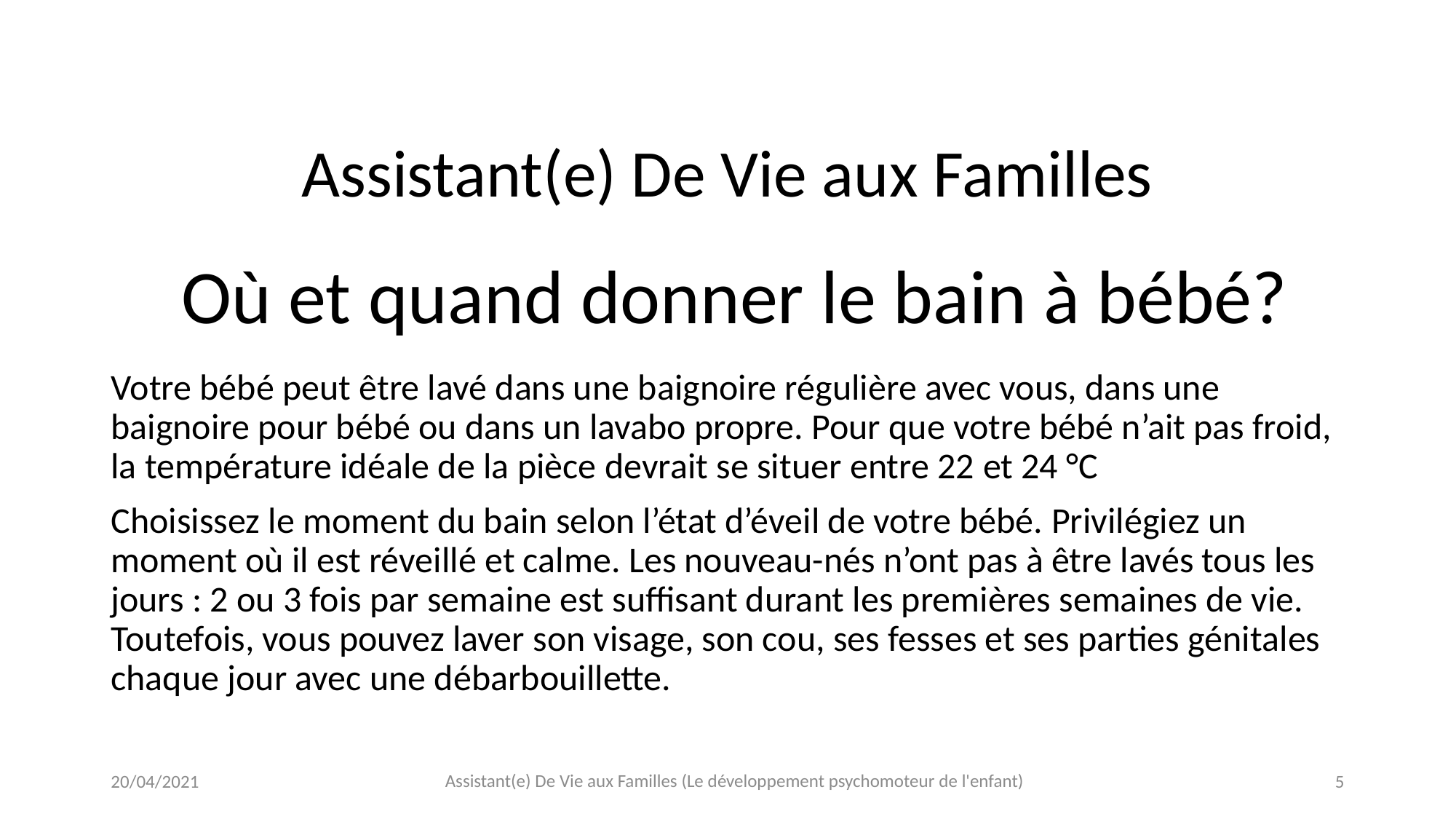

# Où et quand donner le bain à bébé?
Assistant(e) De Vie aux Familles
Votre bébé peut être lavé dans une baignoire régulière avec vous, dans une baignoire pour bébé ou dans un lavabo propre. Pour que votre bébé n’ait pas froid, la température idéale de la pièce devrait se situer entre 22 et 24 °C
Choisissez le moment du bain selon l’état d’éveil de votre bébé. Privilégiez un moment où il est réveillé et calme. Les nouveau-nés n’ont pas à être lavés tous les jours : 2 ou 3 fois par semaine est suffisant durant les premières semaines de vie. Toutefois, vous pouvez laver son visage, son cou, ses fesses et ses parties génitales chaque jour avec une débarbouillette.
Assistant(e) De Vie aux Familles (Le développement psychomoteur de l'enfant)
20/04/2021
5